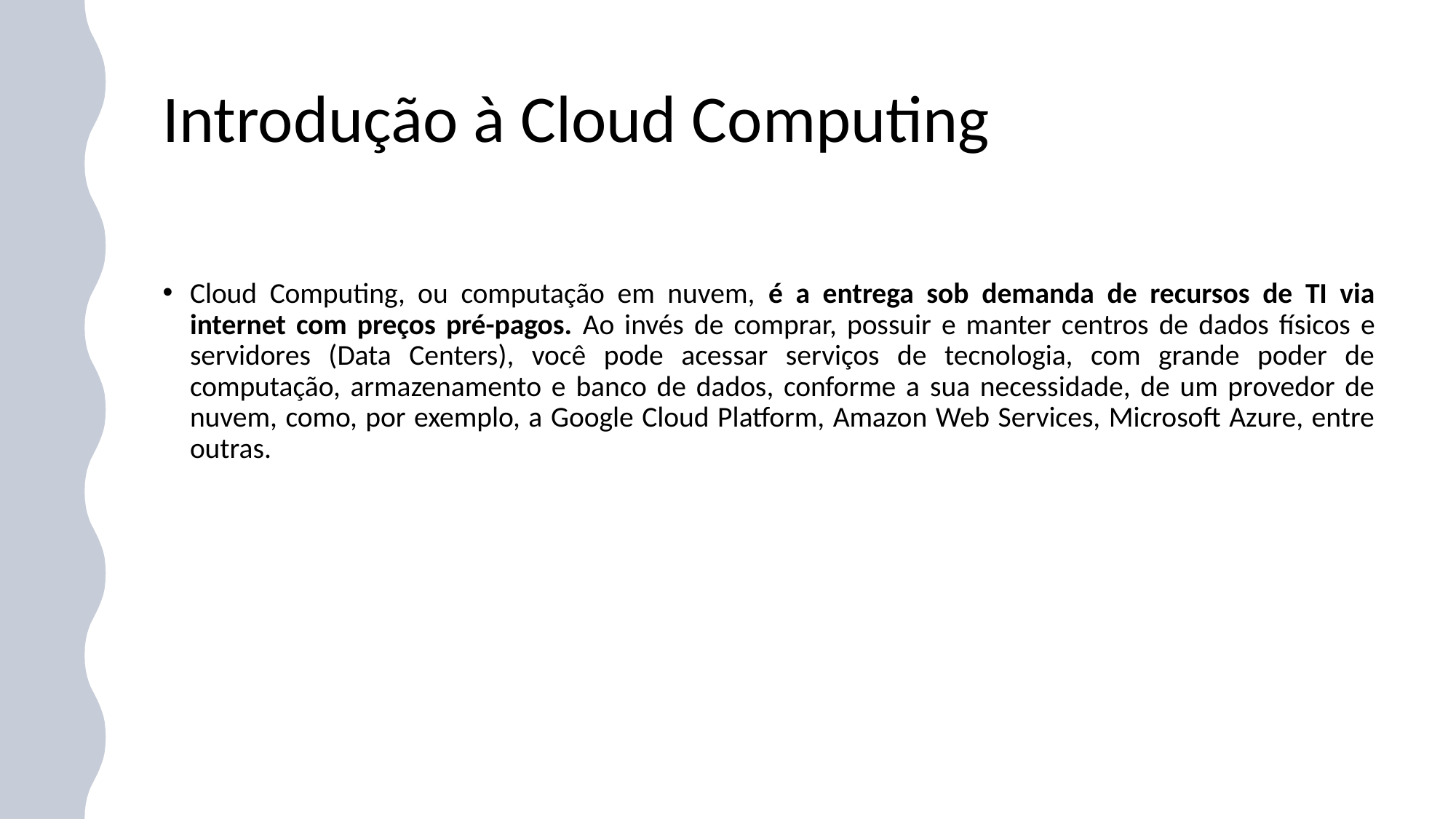

# Introdução à Cloud Computing
Cloud Computing, ou computação em nuvem, é a entrega sob demanda de recursos de TI via internet com preços pré-pagos. Ao invés de comprar, possuir e manter centros de dados físicos e servidores (Data Centers), você pode acessar serviços de tecnologia, com grande poder de computação, armazenamento e banco de dados, conforme a sua necessidade, de um provedor de nuvem, como, por exemplo, a Google Cloud Platform, Amazon Web Services, Microsoft Azure, entre outras.